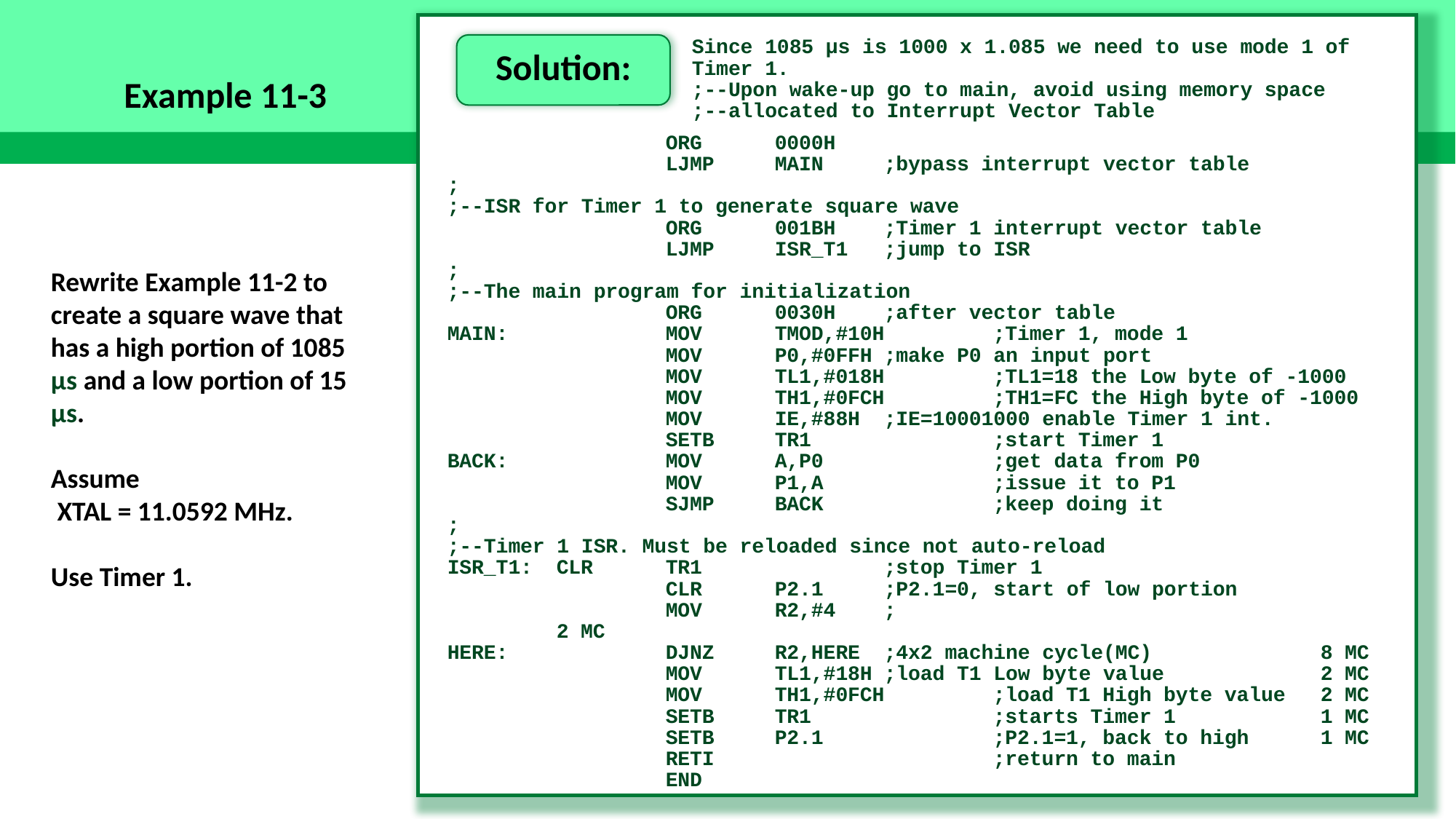

Since 1085 µs is 1000 x 1.085 we need to use mode 1 of Timer 1.
;--Upon wake-up go to main, avoid using memory space
;--allocated to Interrupt Vector Table

Solution:
Example 11-3
		ORG	0000H
		LJMP	MAIN	;bypass interrupt vector table
;
;--ISR for Timer 1 to generate square wave
		ORG	001BH	;Timer 1 interrupt vector table           		LJMP	ISR_T1	;jump to ISR
;
;--The main program for initialization
		ORG	0030H  	;after vector table
MAIN:		MOV	TMOD,#10H	;Timer 1, mode 1
	  	MOV	P0,#0FFH	;make P0 an input port
		MOV	TL1,#018H	;TL1=18 the Low byte of -1000
		MOV	TH1,#0FCH	;TH1=FC the High byte of -1000
		MOV	IE,#88H	;IE=10001000 enable Timer 1 int.
		SETB	TR1		;start Timer 1
BACK:		MOV	A,P0		;get data from P0
		MOV	P1,A		;issue it to P1
		SJMP	BACK		;keep doing it
;
;--Timer 1 ISR. Must be reloaded since not auto-reload
ISR_T1:	CLR	TR1		;stop Timer 1
		CLR	P2.1	;P2.1=0, start of low portion
		MOV	R2,#4	;					2 MC
HERE:		DJNZ	R2,HERE	;4x2 machine cycle(MC)		8 MC
		MOV	TL1,#18H	;load T1 Low byte value		2 MC
		MOV	TH1,#0FCH	;load T1 High byte value	2 MC
		SETB	TR1		;starts Timer 1		1 MC
		SETB	P2.1		;P2.1=1, back to high	1 MC
		RETI			;return to main
		END
Rewrite Example 11-2 to create a square wave that has a high portion of 1085 µs and a low portion of 15 µs.

Assume
 XTAL = 11.0592 MHz.

Use Timer 1.